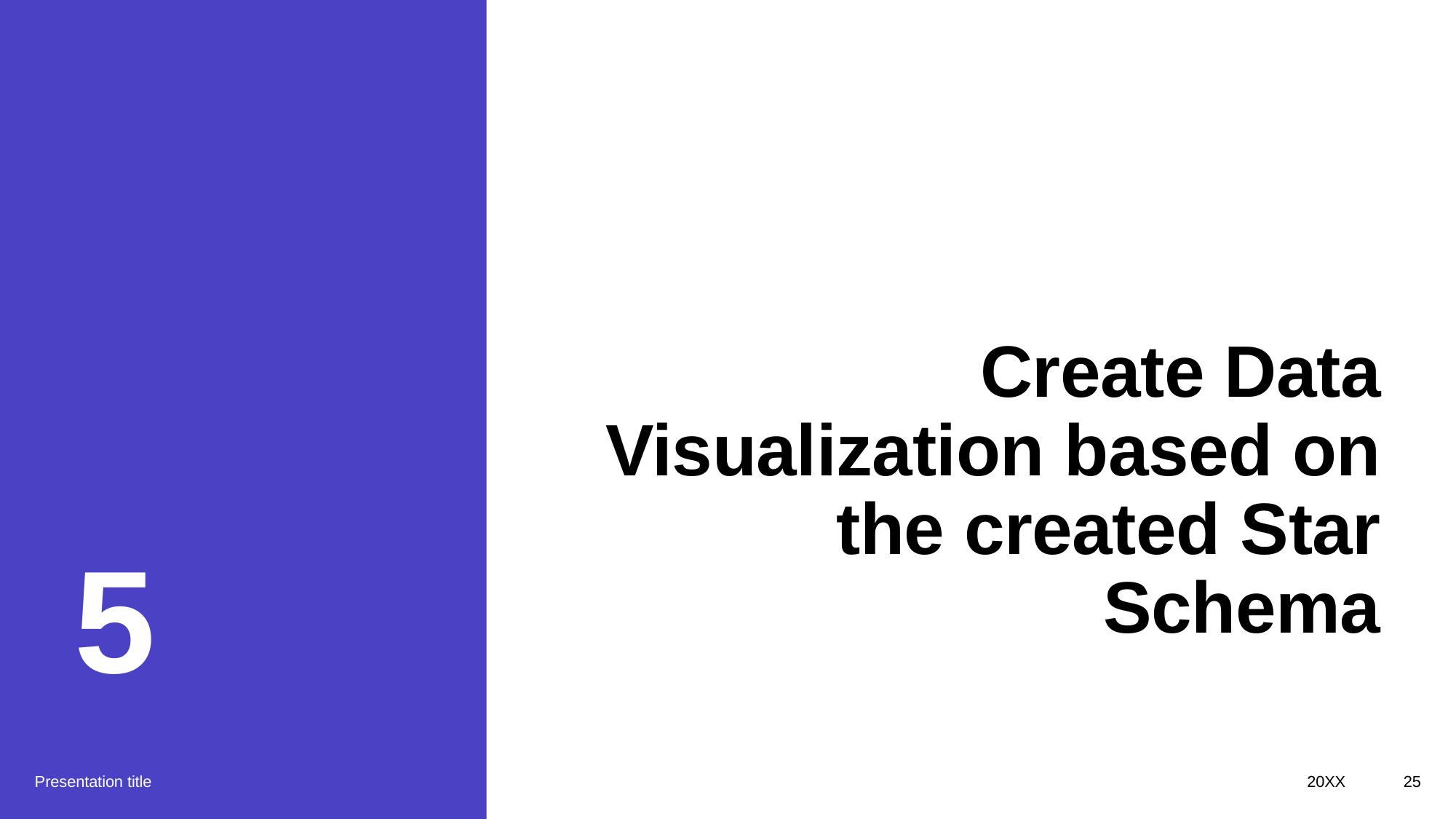

Create Data Visualization based on the created Star Schema
# 5
20XX
Presentation title
25